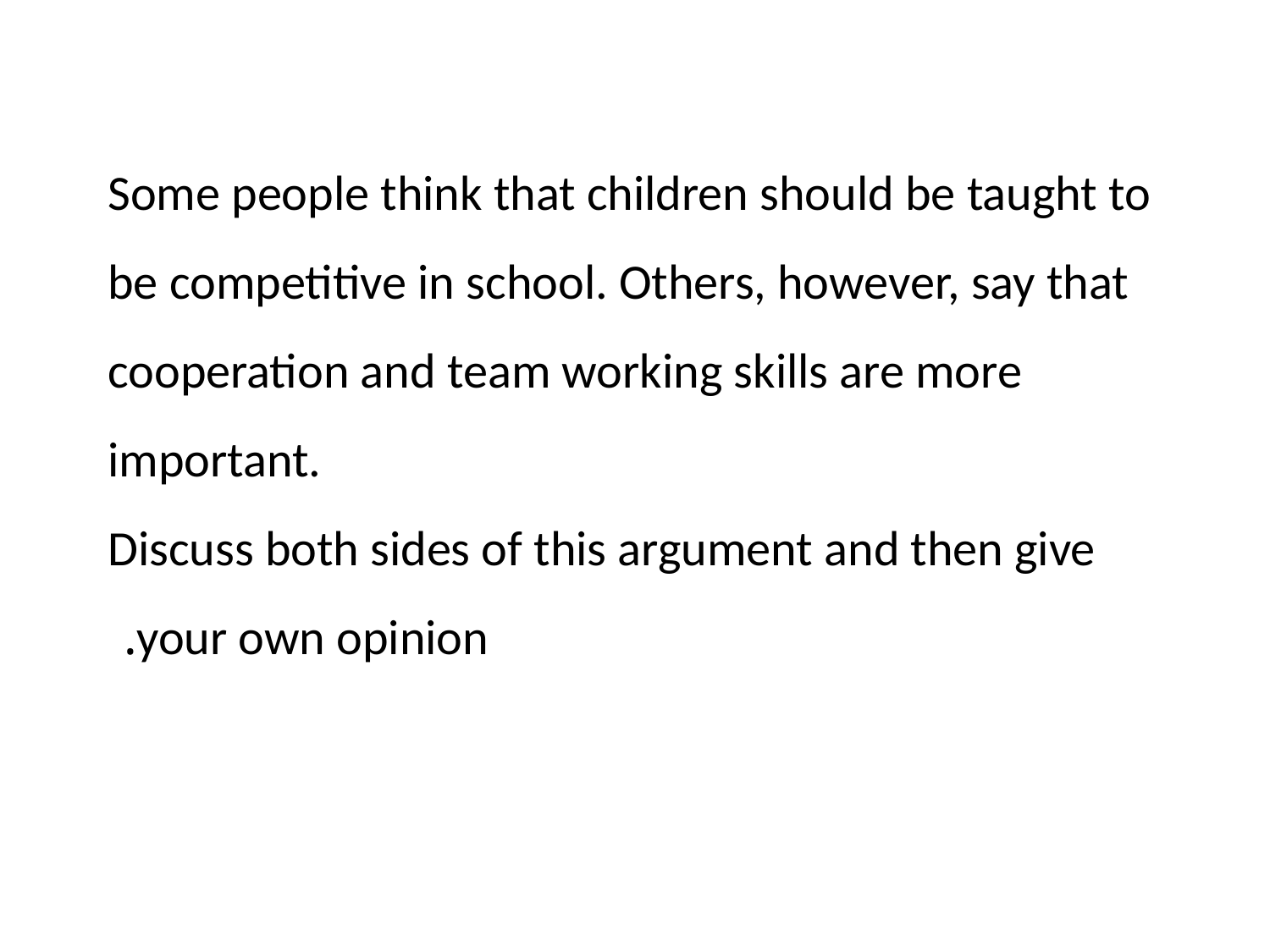

# Some people think that children should be taught to be competitive in school. Others, however, say that cooperation and team working skills are more important. Discuss both sides of this argument and then give your own opinion.